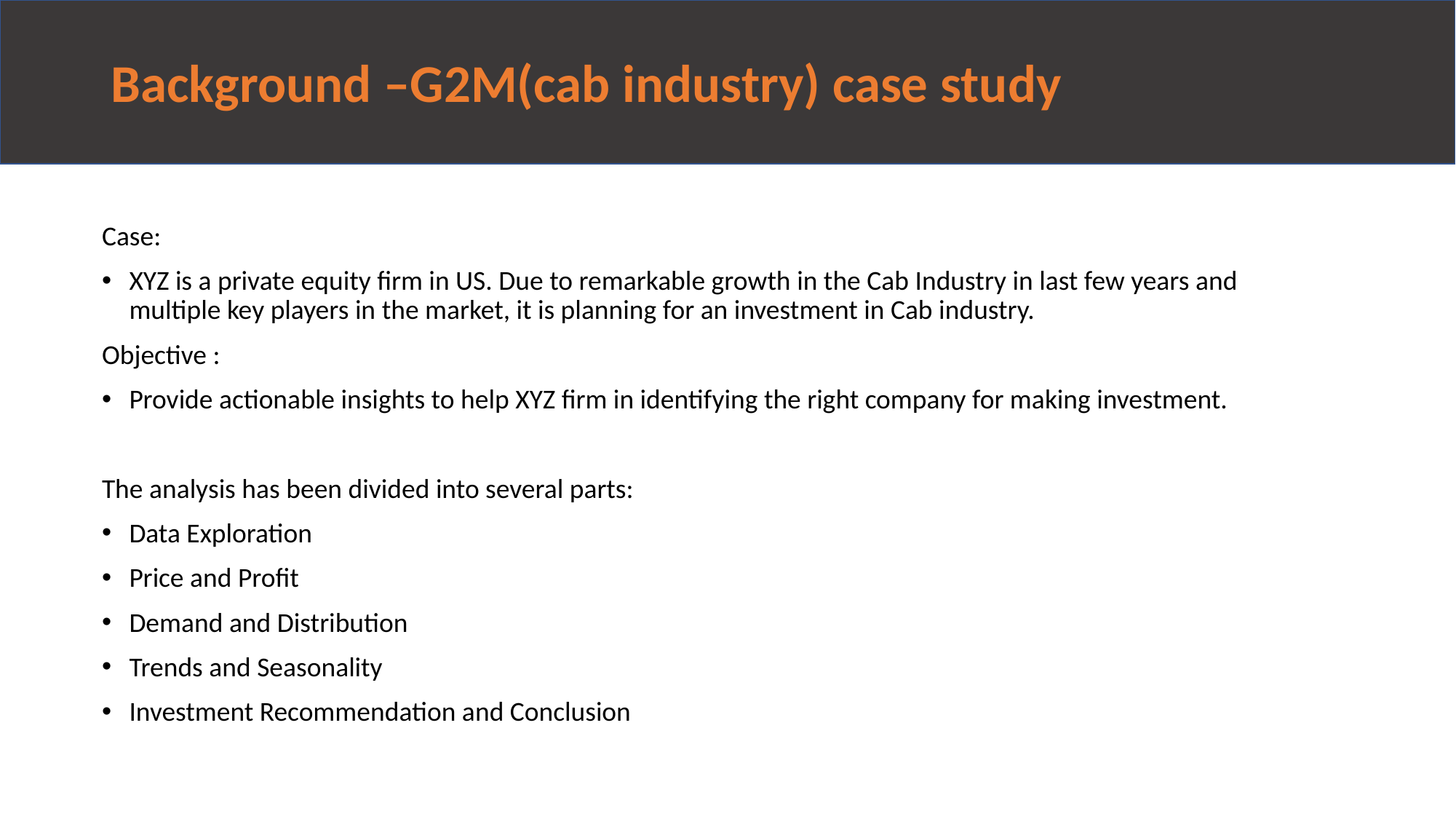

# Background –G2M(cab industry) case study
Case:
XYZ is a private equity firm in US. Due to remarkable growth in the Cab Industry in last few years and multiple key players in the market, it is planning for an investment in Cab industry.
Objective :
Provide actionable insights to help XYZ firm in identifying the right company for making investment.

The analysis has been divided into several parts:
Data Exploration
Price and Profit
Demand and Distribution
Trends and Seasonality
Investment Recommendation and Conclusion